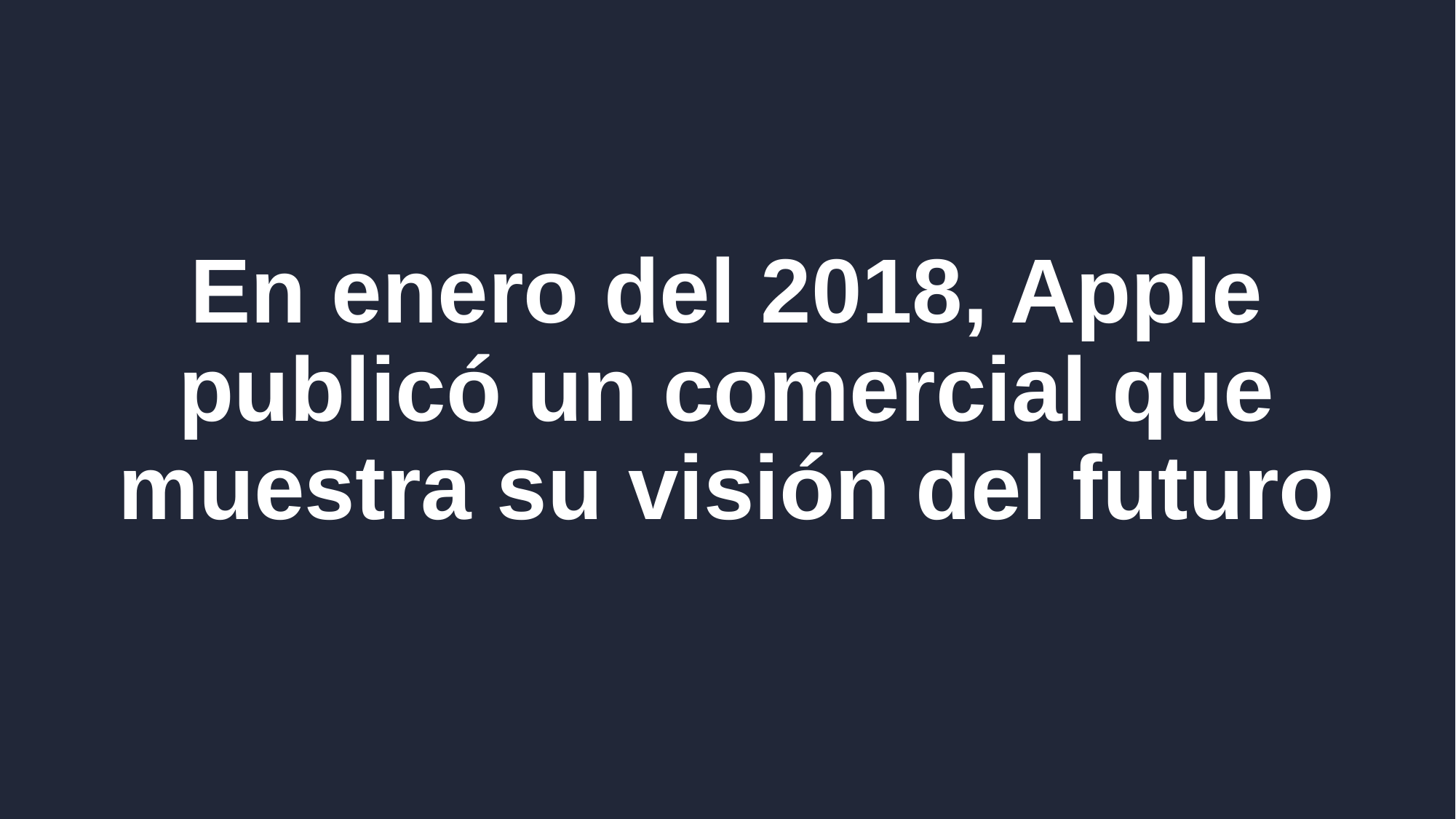

# En enero del 2018, Apple publicó un comercial que muestra su visión del futuro